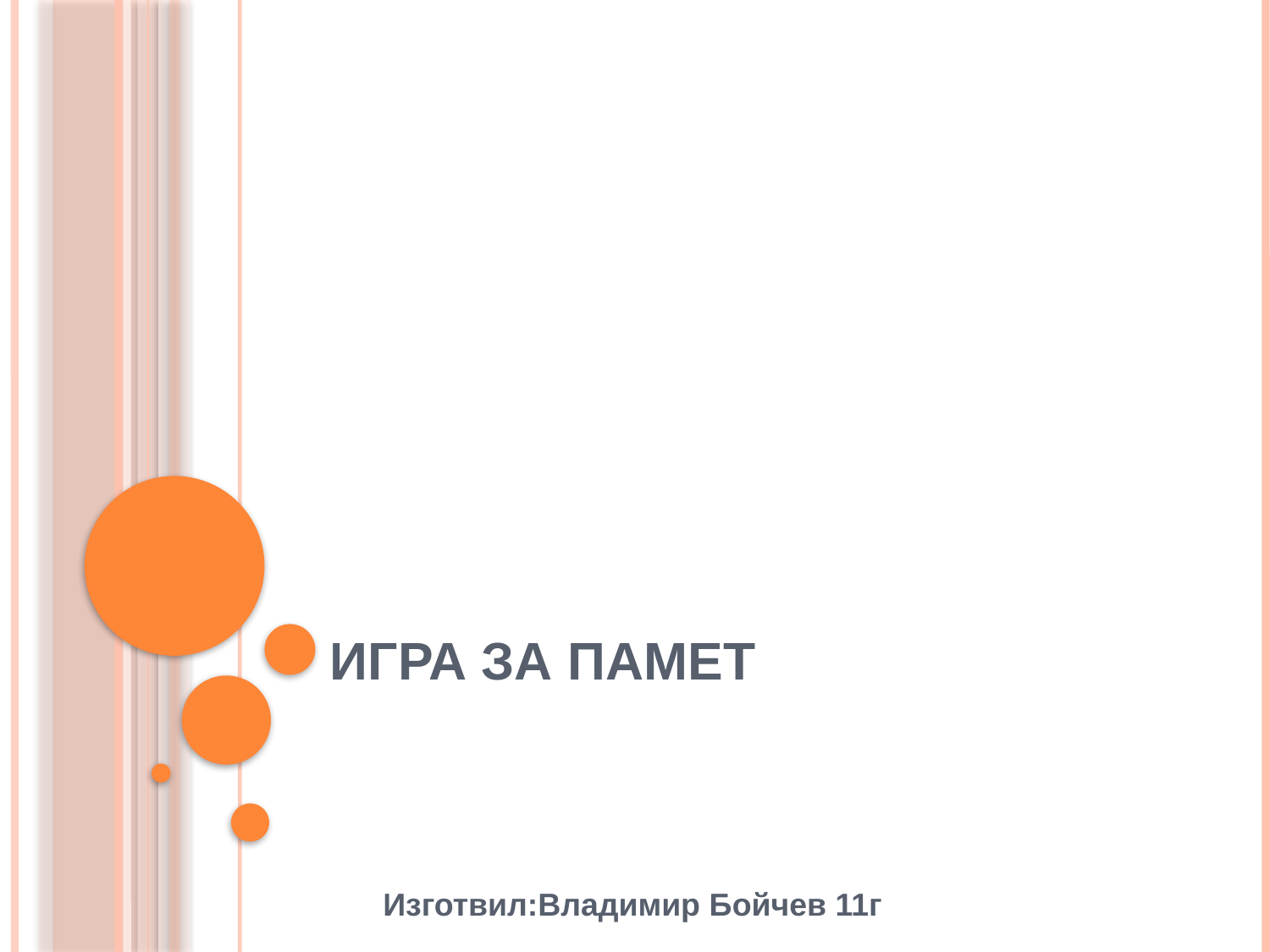

# Игра за памет
Изготвил:Владимир Бойчев 11г